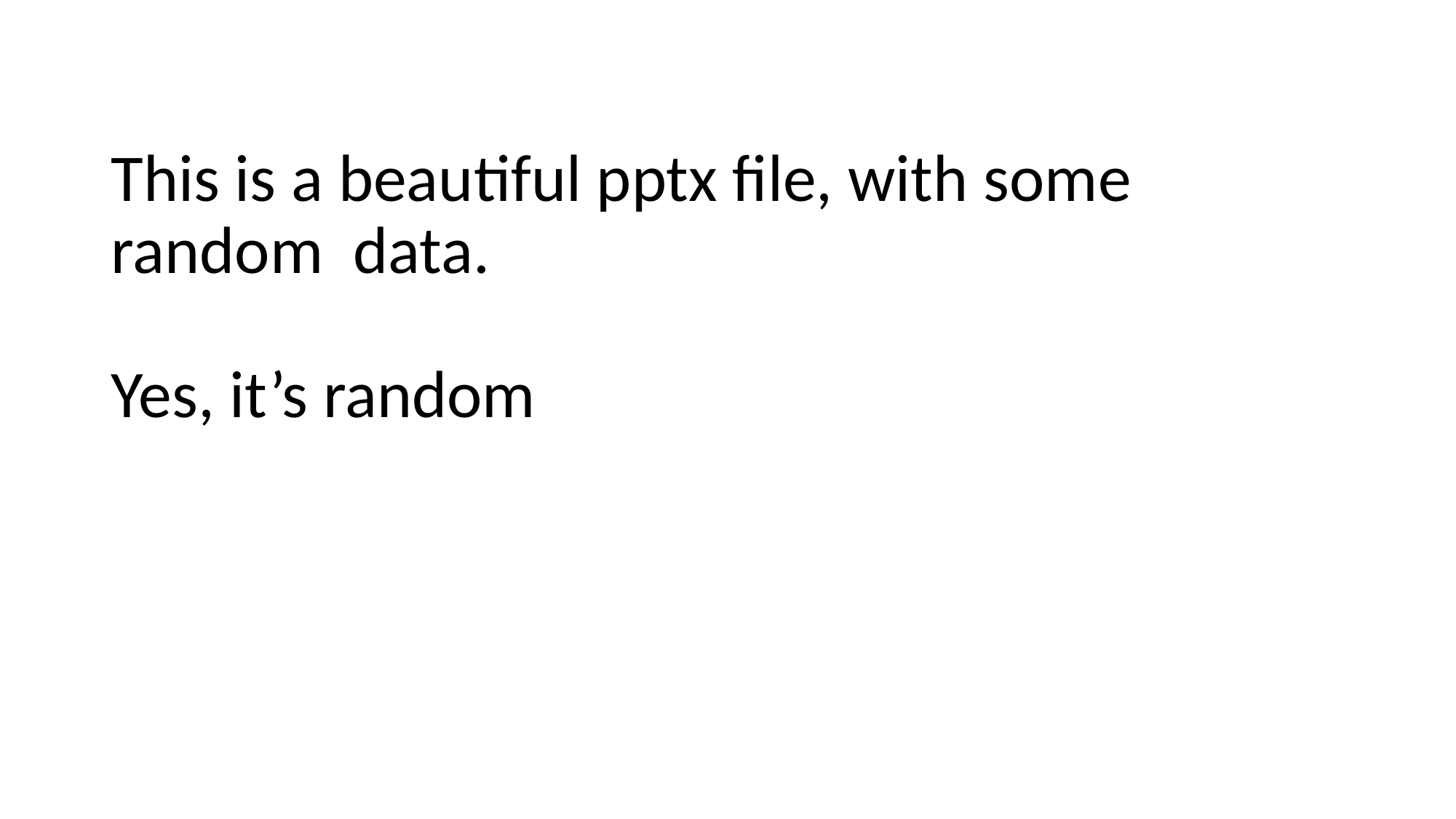

# This is a beautiful pptx file, with some random  data. Yes, it’s random